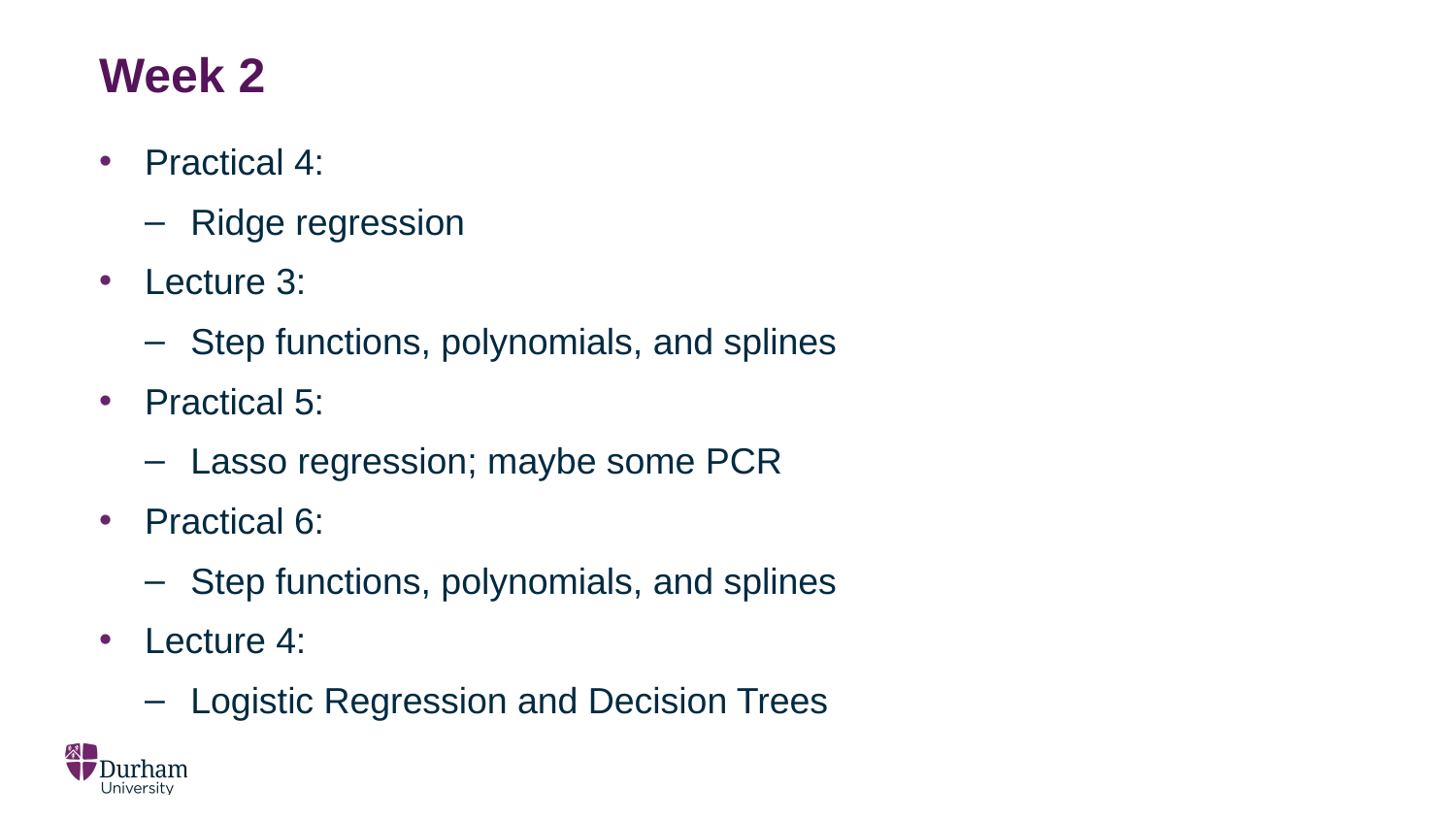

# Week 2
Practical 4:
Ridge regression
Lecture 3:
Step functions, polynomials, and splines
Practical 5:
Lasso regression; maybe some PCR
Practical 6:
Step functions, polynomials, and splines
Lecture 4:
Logistic Regression and Decision Trees